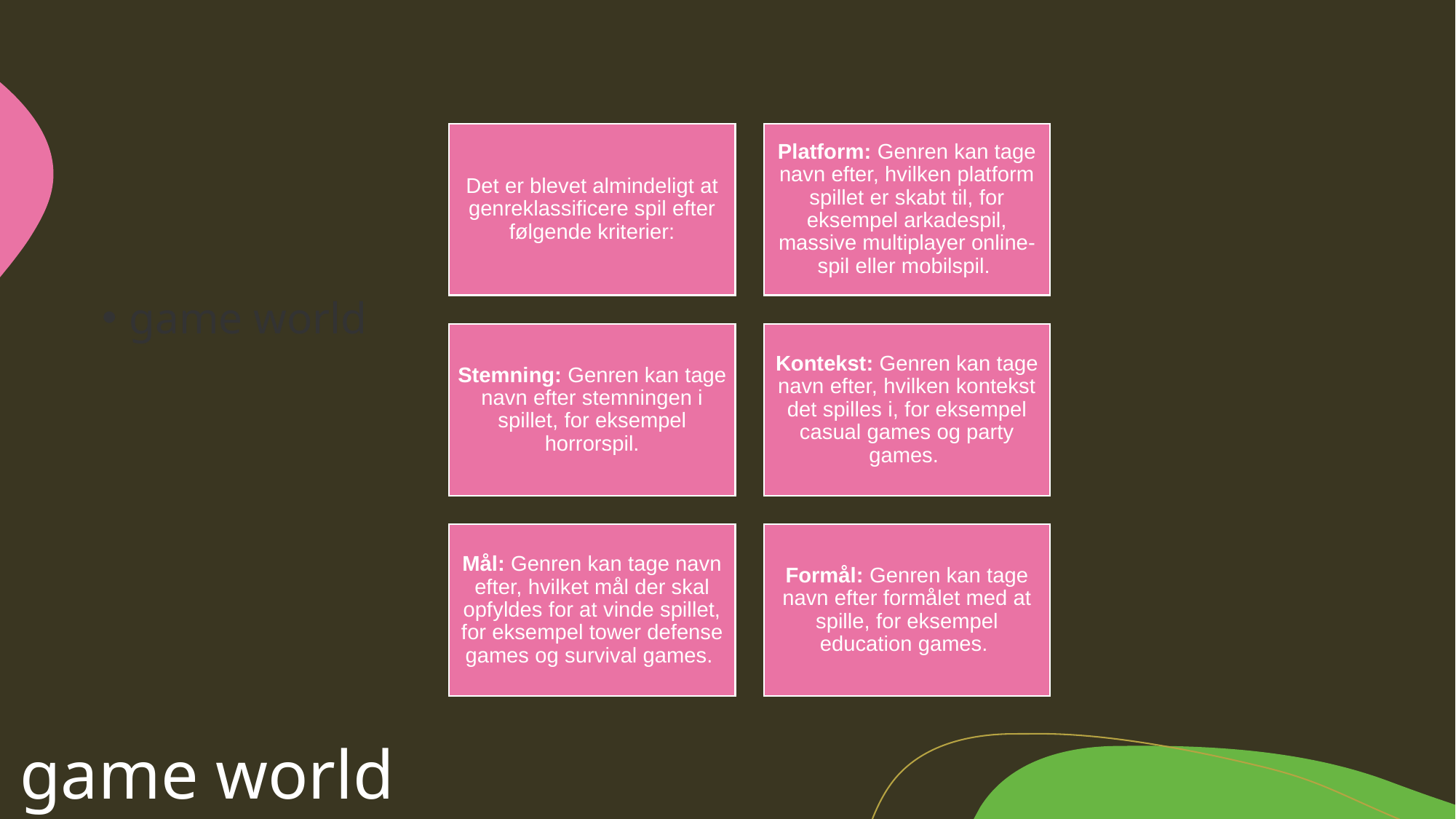

Det er blevet almindeligt at genreklassificere spil efter følgende kriterier:
Platform: Genren kan tage navn efter, hvilken platform spillet er skabt til, for eksempel arkadespil, massive multiplayer online-spil eller mobilspil.
Stemning: Genren kan tage navn efter stemningen i spillet, for eksempel horrorspil.
Kontekst: Genren kan tage navn efter, hvilken kontekst det spilles i, for eksempel casual games og party games.
Mål: Genren kan tage navn efter, hvilket mål der skal opfyldes for at vinde spillet, for eksempel tower defense games og survival games.
Formål: Genren kan tage navn efter formålet med at spille, for eksempel education games.
game world
# game world